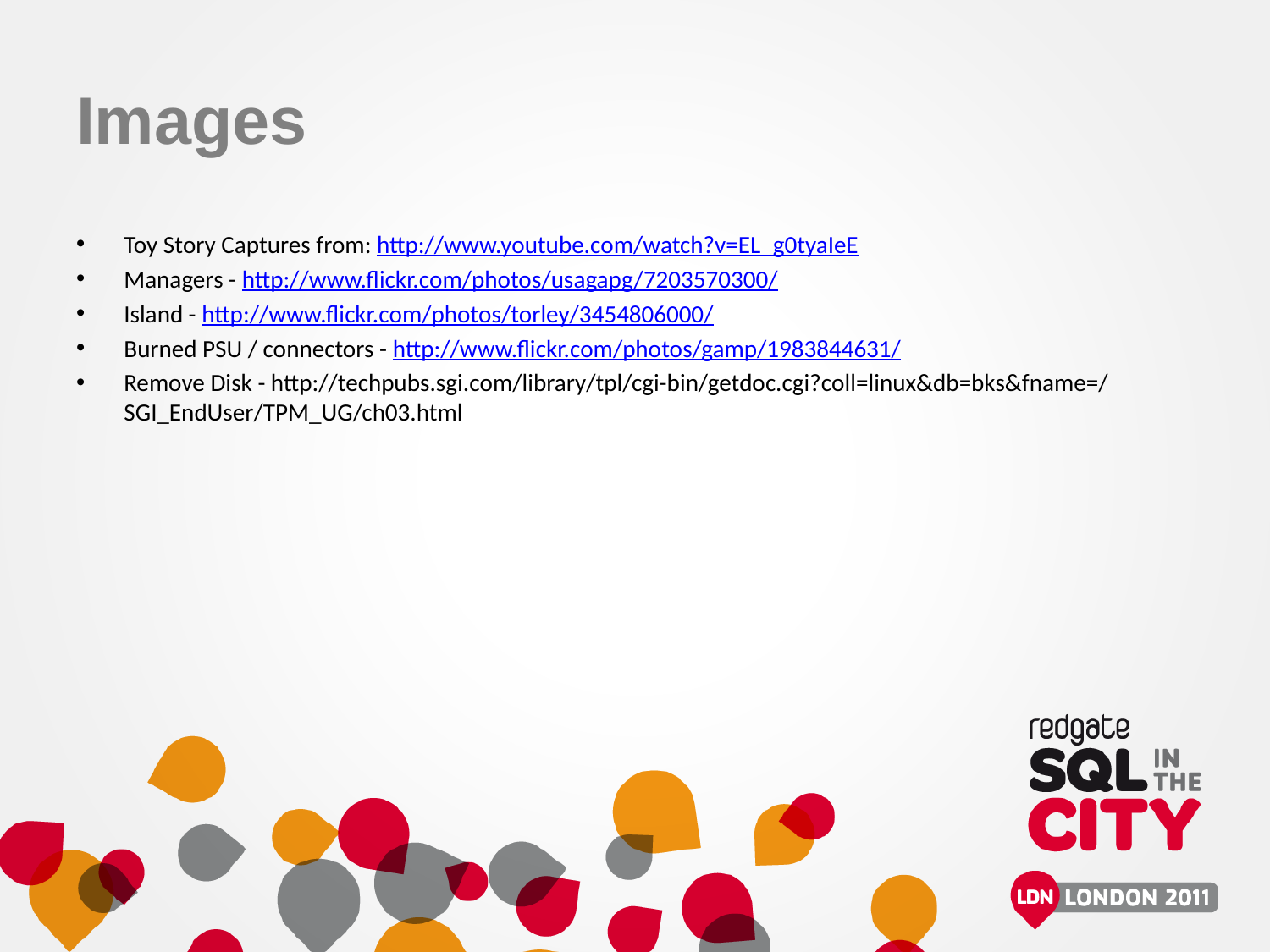

# Images
Toy Story Captures from: http://www.youtube.com/watch?v=EL_g0tyaIeE
Managers - http://www.flickr.com/photos/usagapg/7203570300/
Island - http://www.flickr.com/photos/torley/3454806000/
Burned PSU / connectors - http://www.flickr.com/photos/gamp/1983844631/
Remove Disk - http://techpubs.sgi.com/library/tpl/cgi-bin/getdoc.cgi?coll=linux&db=bks&fname=/SGI_EndUser/TPM_UG/ch03.html